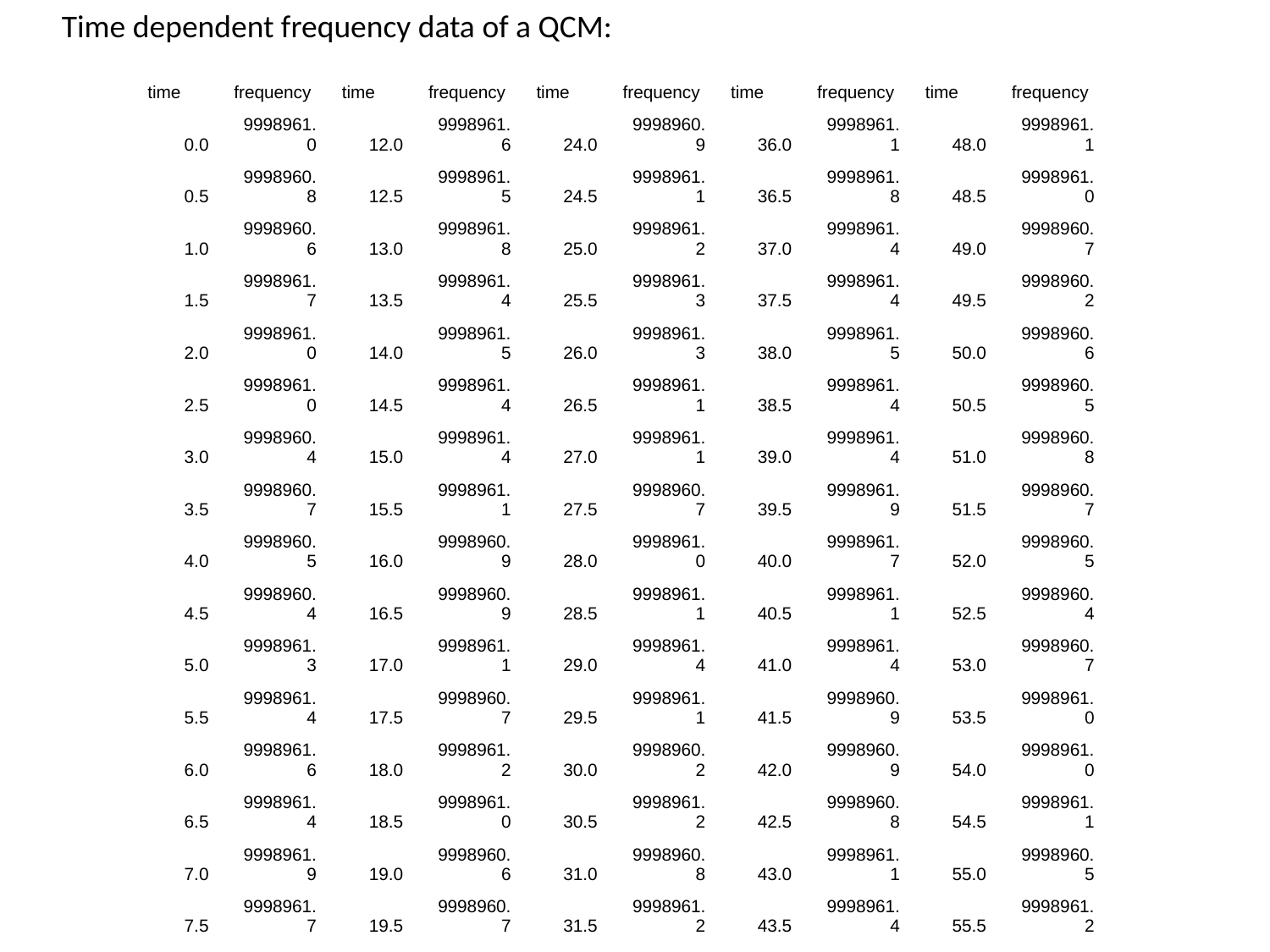

Time dependent frequency data of a QCM:
| time | frequency | time | frequency | time | frequency | time | frequency | time | frequency |
| --- | --- | --- | --- | --- | --- | --- | --- | --- | --- |
| 0.0 | 9998961.0 | 12.0 | 9998961.6 | 24.0 | 9998960.9 | 36.0 | 9998961.1 | 48.0 | 9998961.1 |
| 0.5 | 9998960.8 | 12.5 | 9998961.5 | 24.5 | 9998961.1 | 36.5 | 9998961.8 | 48.5 | 9998961.0 |
| 1.0 | 9998960.6 | 13.0 | 9998961.8 | 25.0 | 9998961.2 | 37.0 | 9998961.4 | 49.0 | 9998960.7 |
| 1.5 | 9998961.7 | 13.5 | 9998961.4 | 25.5 | 9998961.3 | 37.5 | 9998961.4 | 49.5 | 9998960.2 |
| 2.0 | 9998961.0 | 14.0 | 9998961.5 | 26.0 | 9998961.3 | 38.0 | 9998961.5 | 50.0 | 9998960.6 |
| 2.5 | 9998961.0 | 14.5 | 9998961.4 | 26.5 | 9998961.1 | 38.5 | 9998961.4 | 50.5 | 9998960.5 |
| 3.0 | 9998960.4 | 15.0 | 9998961.4 | 27.0 | 9998961.1 | 39.0 | 9998961.4 | 51.0 | 9998960.8 |
| 3.5 | 9998960.7 | 15.5 | 9998961.1 | 27.5 | 9998960.7 | 39.5 | 9998961.9 | 51.5 | 9998960.7 |
| 4.0 | 9998960.5 | 16.0 | 9998960.9 | 28.0 | 9998961.0 | 40.0 | 9998961.7 | 52.0 | 9998960.5 |
| 4.5 | 9998960.4 | 16.5 | 9998960.9 | 28.5 | 9998961.1 | 40.5 | 9998961.1 | 52.5 | 9998960.4 |
| 5.0 | 9998961.3 | 17.0 | 9998961.1 | 29.0 | 9998961.4 | 41.0 | 9998961.4 | 53.0 | 9998960.7 |
| 5.5 | 9998961.4 | 17.5 | 9998960.7 | 29.5 | 9998961.1 | 41.5 | 9998960.9 | 53.5 | 9998961.0 |
| 6.0 | 9998961.6 | 18.0 | 9998961.2 | 30.0 | 9998960.2 | 42.0 | 9998960.9 | 54.0 | 9998961.0 |
| 6.5 | 9998961.4 | 18.5 | 9998961.0 | 30.5 | 9998961.2 | 42.5 | 9998960.8 | 54.5 | 9998961.1 |
| 7.0 | 9998961.9 | 19.0 | 9998960.6 | 31.0 | 9998960.8 | 43.0 | 9998961.1 | 55.0 | 9998960.5 |
| 7.5 | 9998961.7 | 19.5 | 9998960.7 | 31.5 | 9998961.2 | 43.5 | 9998961.4 | 55.5 | 9998961.2 |
| 8.0 | 9998961.1 | 20.0 | 9998960.9 | 32.0 | 9998961.7 | 44.0 | 9998961.5 | 56.0 | 9998961.3 |
| 8.5 | 9998961.5 | 20.5 | 9998961.3 | 32.5 | 9998961.4 | 44.5 | 9998961.7 | 56.5 | 9998961.1 |
| 9.0 | 9998961.0 | 21.0 | 9998961.1 | 33.0 | 9998961.5 | 45.0 | 9998961.0 | 57.0 | 9998960.9 |
| 9.5 | 9998961.2 | 21.5 | 9998961.5 | 33.5 | 9998961.0 | 45.5 | 9998961.3 | 57.5 | 9998961.5 |
| 10.0 | 9998961.2 | 22.0 | 9998960.9 | 34.0 | 9998961.4 | 46.0 | 9998961.3 | 58.0 | 9998961.5 |
| 10.5 | 9998961.5 | 22.5 | 9998960.9 | 34.5 | 9998961.5 | 46.5 | 9998961.3 | 58.5 | 9998961.2 |
| 11.0 | 9998961.8 | 23.0 | 9998961.4 | 35.0 | 9998961.3 | 47.0 | 9998961.0 | 59.0 | 9998961.6 |
| 11.5 | 9998961.3 | 23.5 | 9998961.2 | 35.5 | 9998961.1 | 47.5 | 9998961.5 | 59.5 | 9998961.3 |